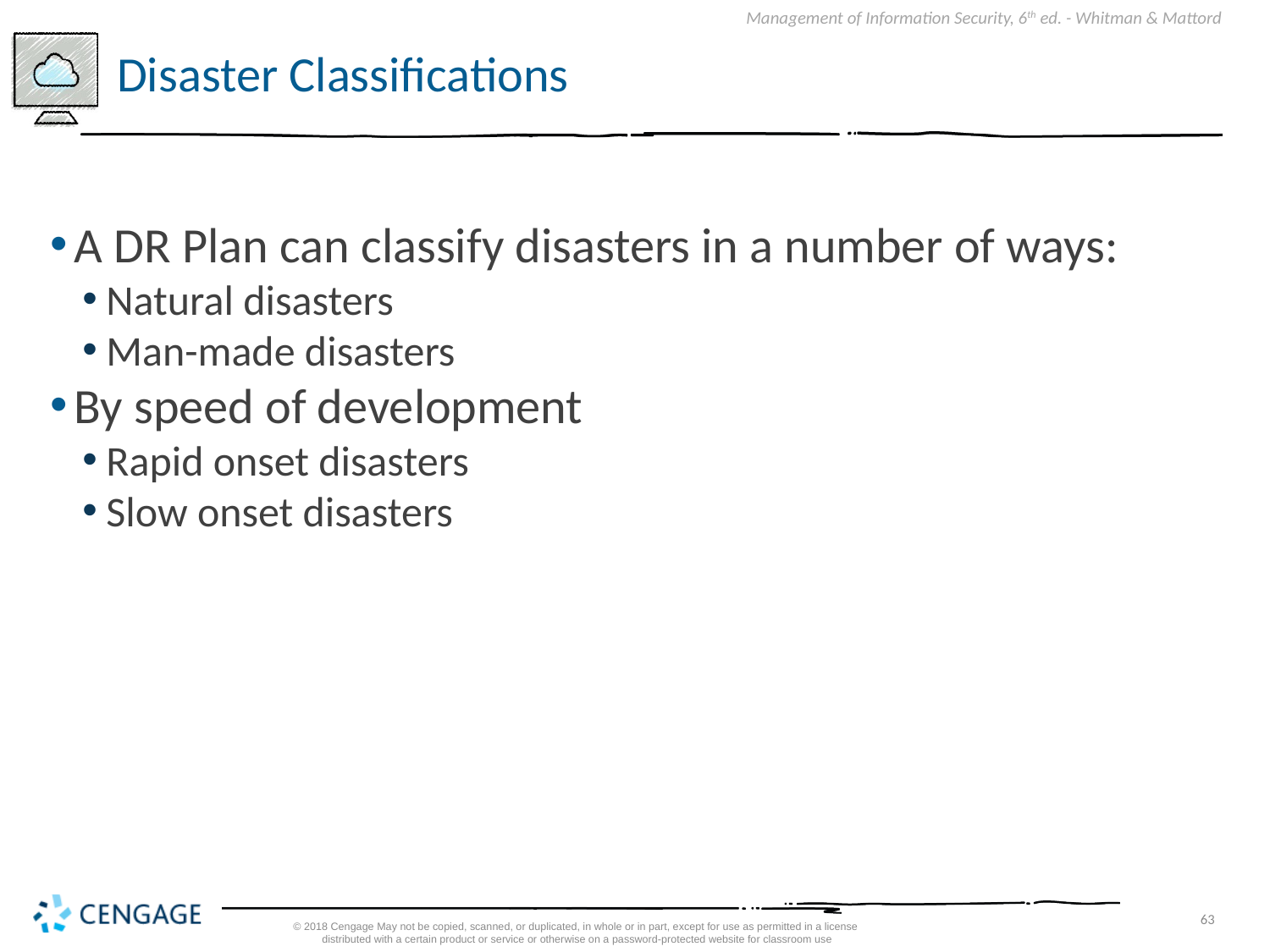

# Disaster Classifications
A DR Plan can classify disasters in a number of ways:
Natural disasters
Man-made disasters
By speed of development
Rapid onset disasters
Slow onset disasters